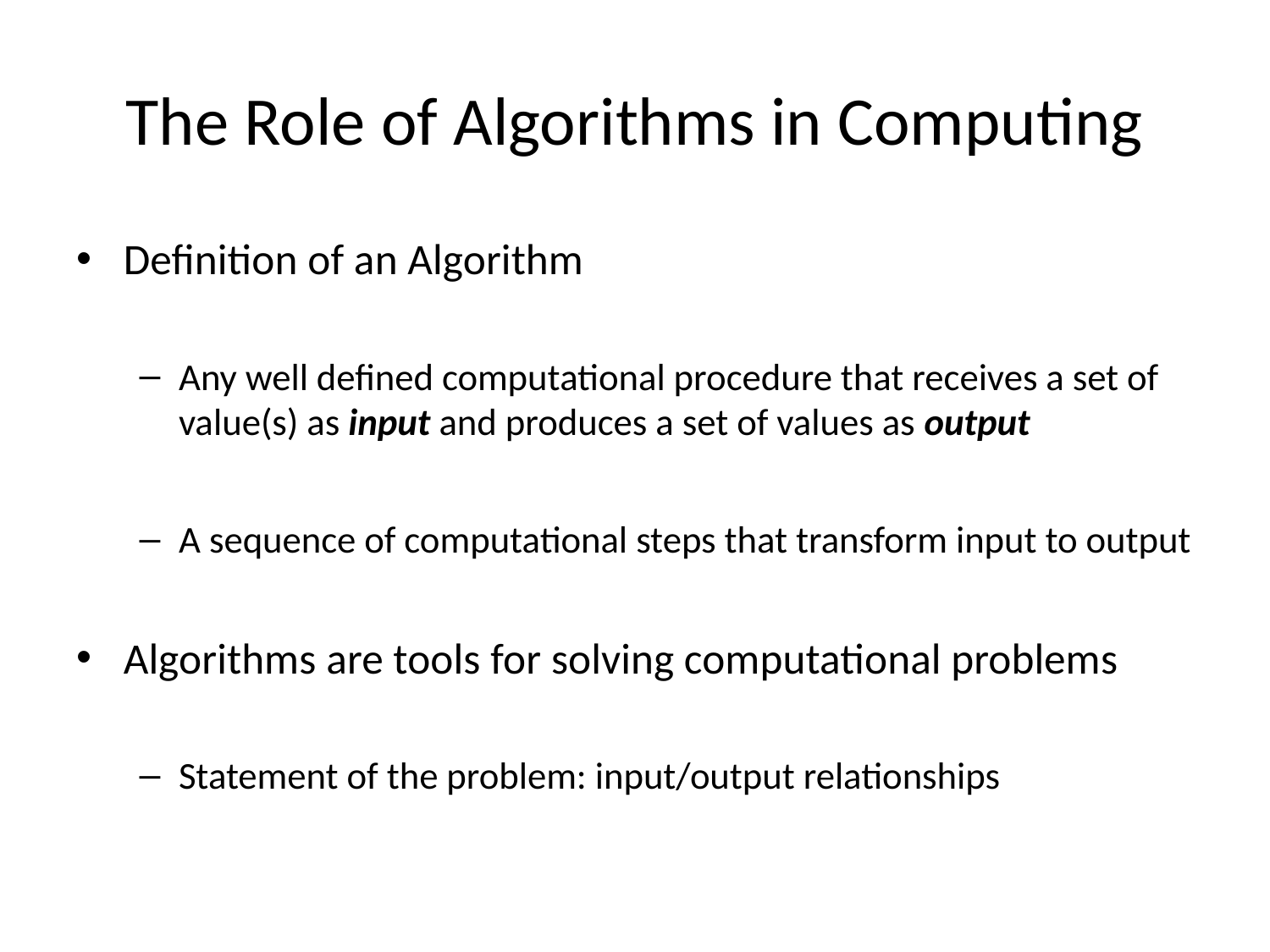

# The Role of Algorithms in Computing
Definition of an Algorithm

Any well defined computational procedure that receives a set of value(s) as input and produces a set of values as output

A sequence of computational steps that transform input to output

Algorithms are tools for solving computational problems

Statement of the problem: input/output relationships